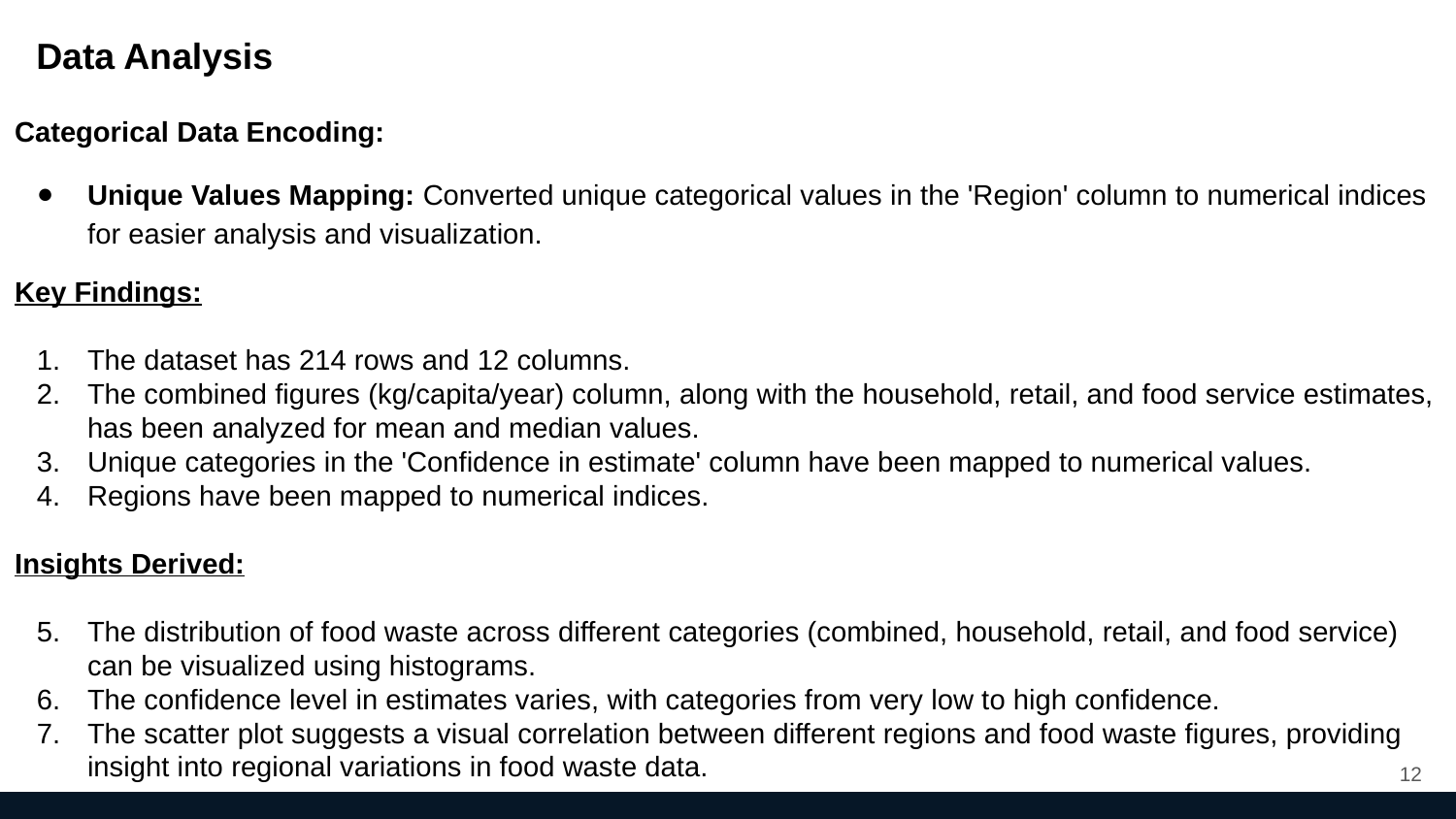

Data Analysis
Categorical Data Encoding:
Unique Values Mapping: Converted unique categorical values in the 'Region' column to numerical indices for easier analysis and visualization.
Key Findings:

The dataset has 214 rows and 12 columns.
The combined figures (kg/capita/year) column, along with the household, retail, and food service estimates, has been analyzed for mean and median values.
Unique categories in the 'Confidence in estimate' column have been mapped to numerical values.
Regions have been mapped to numerical indices.

Insights Derived:

The distribution of food waste across different categories (combined, household, retail, and food service) can be visualized using histograms.
The confidence level in estimates varies, with categories from very low to high confidence.
The scatter plot suggests a visual correlation between different regions and food waste figures, providing insight into regional variations in food waste data.
12